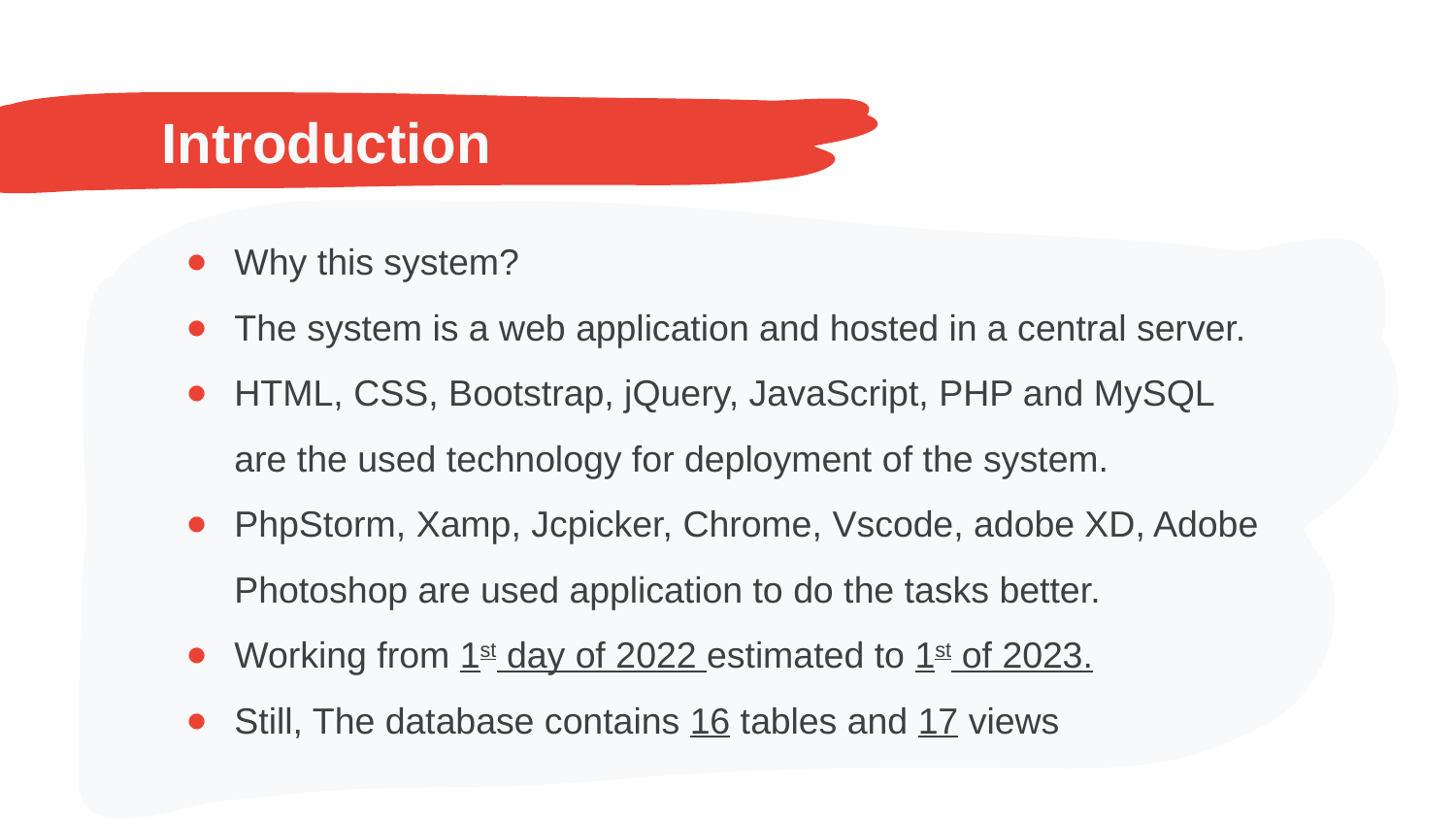

Introduction

Why this system?
The system is a web application and hosted in a central server.
HTML, CSS, Bootstrap, jQuery, JavaScript, PHP and MySQL are the used technology for deployment of the system.
PhpStorm, Xamp, Jcpicker, Chrome, Vscode, adobe XD, Adobe Photoshop are used application to do the tasks better.
Working from 1st day of 2022 estimated to 1st of 2023.
Still, The database contains 16 tables and 17 views